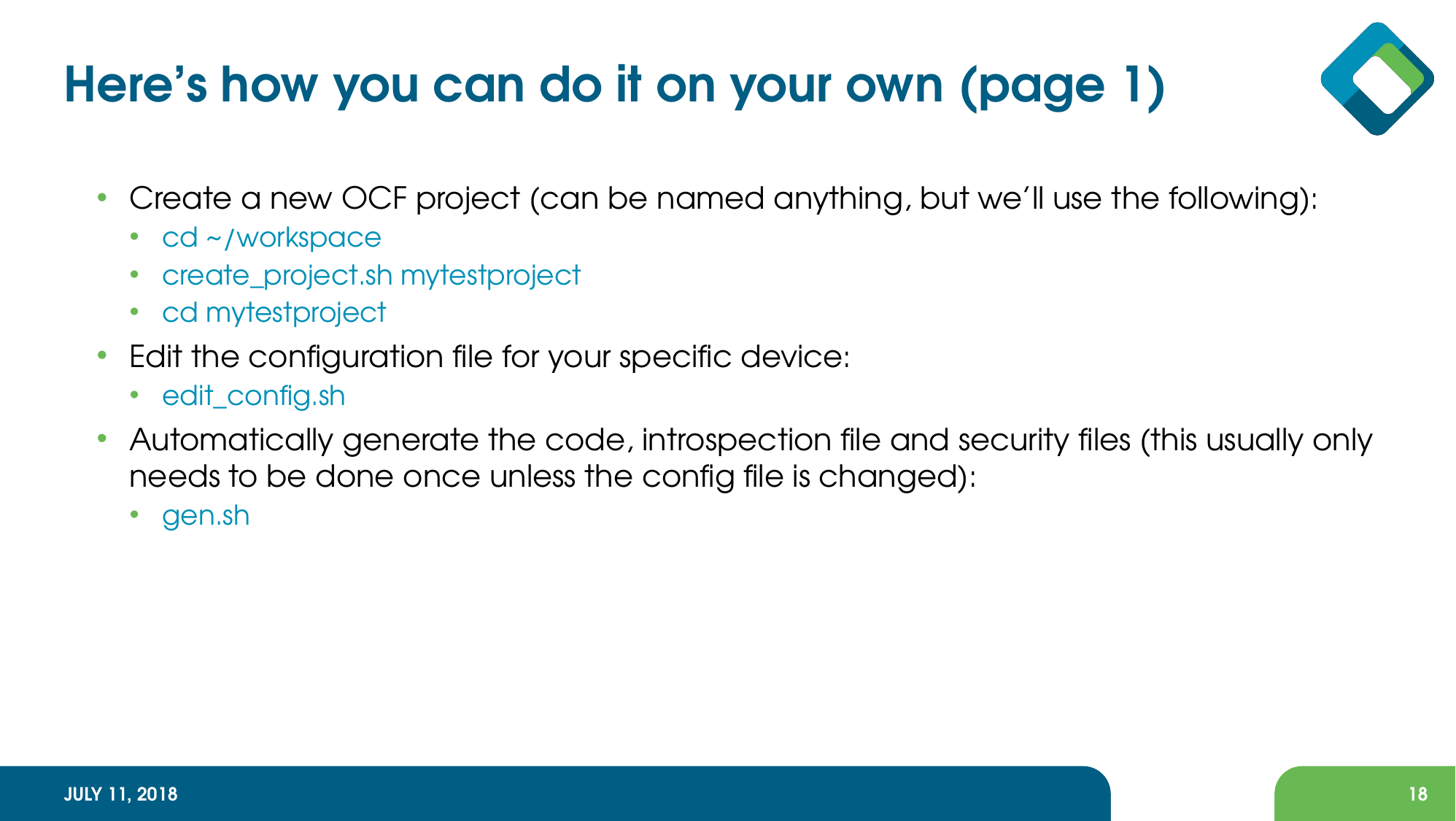

# Here’s how you can do it on your own (page 1)
Create a new OCF project (can be named anything, but we’ll use the following):
cd ~/workspace
create_project.sh mytestproject
cd mytestproject
Edit the configuration file for your specific device:
edit_config.sh
Automatically generate the code, introspection file and security files (this usually only needs to be done once unless the config file is changed):
gen.sh
July 11, 2018
18